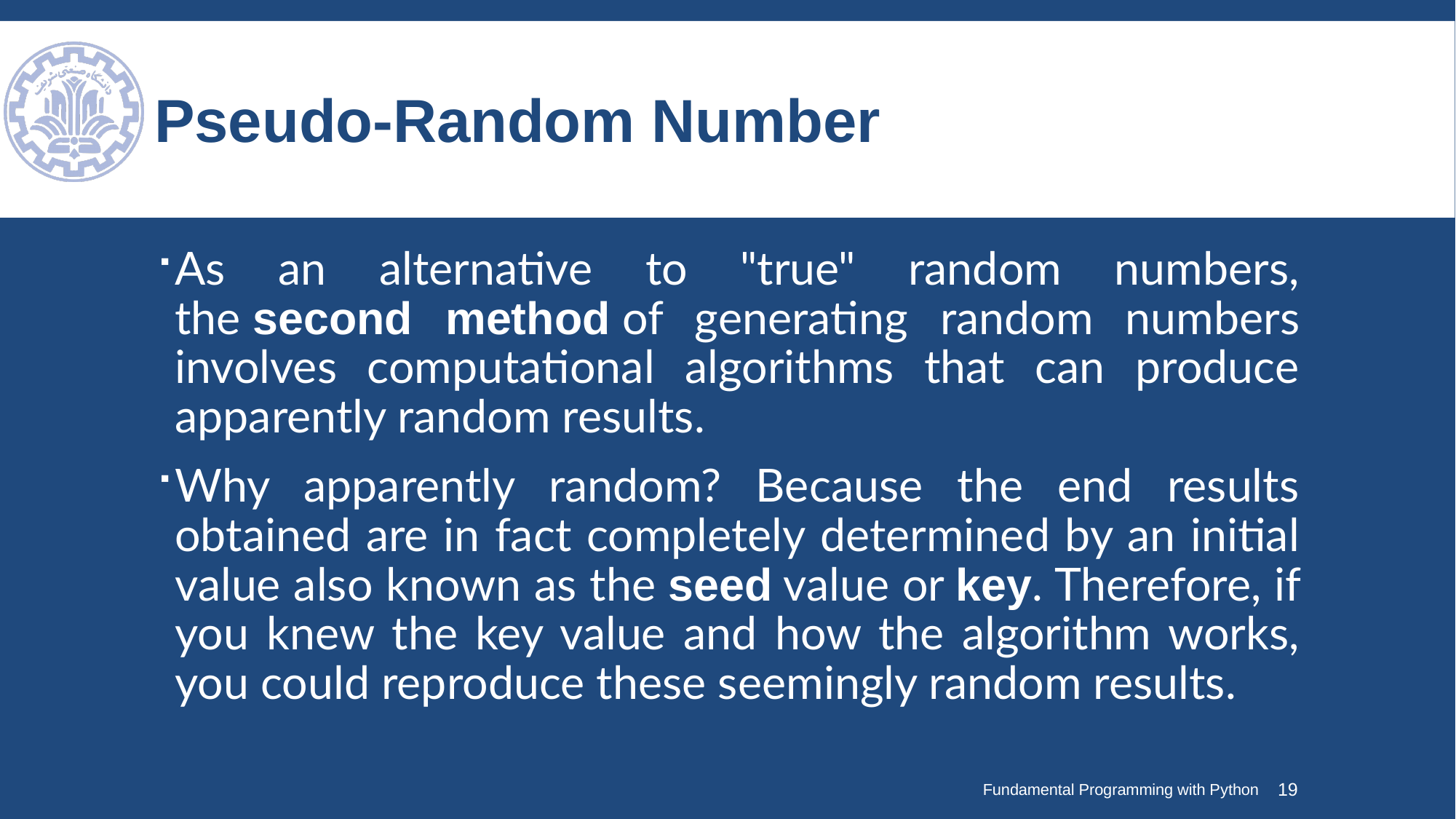

# Pseudo-Random Number
As an alternative to "true" random numbers, the second method of generating random numbers involves computational algorithms that can produce apparently random results.
Why apparently random? Because the end results obtained are in fact completely determined by an initial value also known as the seed value or key. Therefore, if you knew the key value and how the algorithm works, you could reproduce these seemingly random results.

Fundamental Programming with Python
19